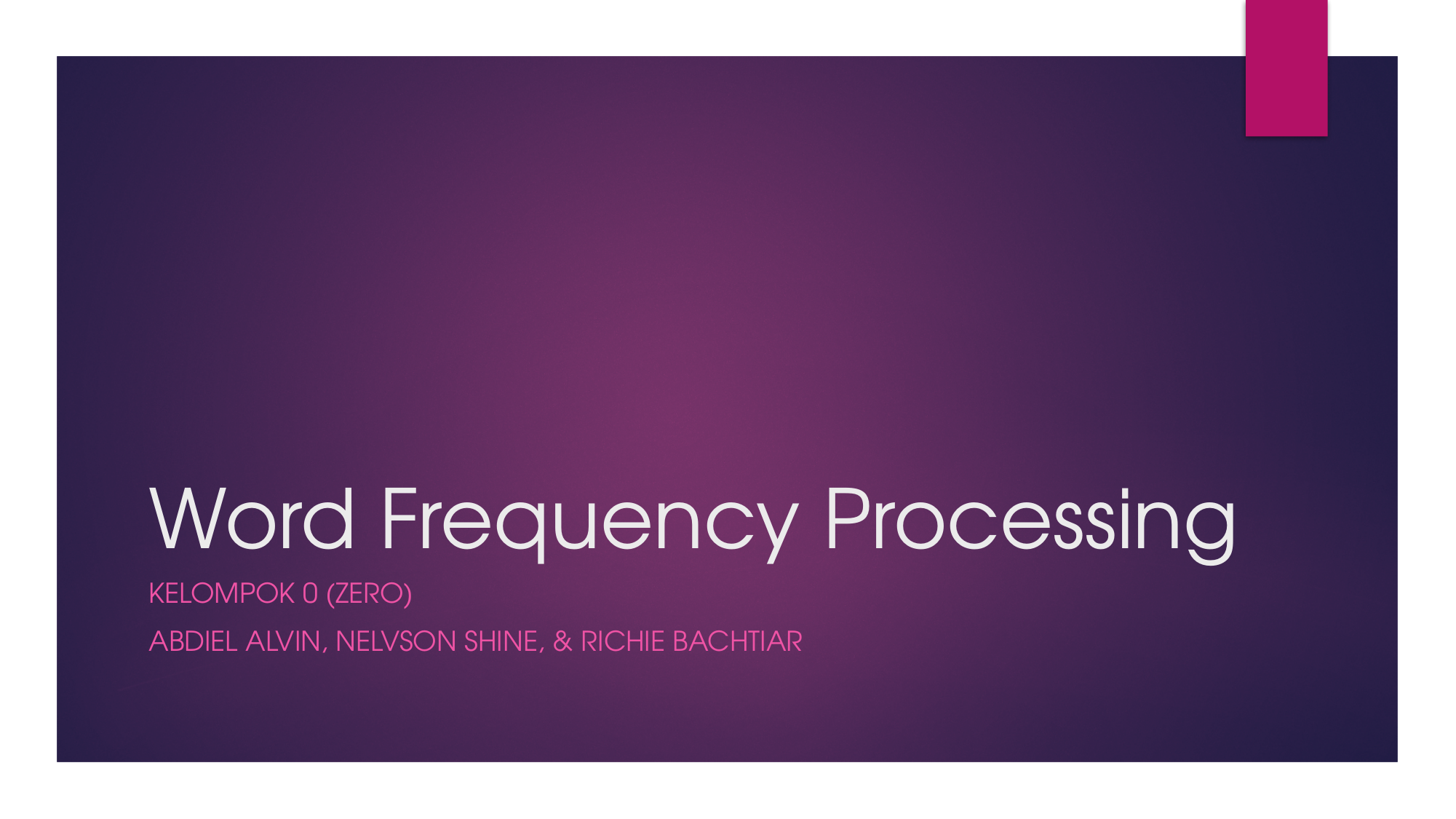

# Word Frequency Processing
Kelompok 0 (zero)
Abdiel Alvin, nelvson shine, & Richie bachtiar